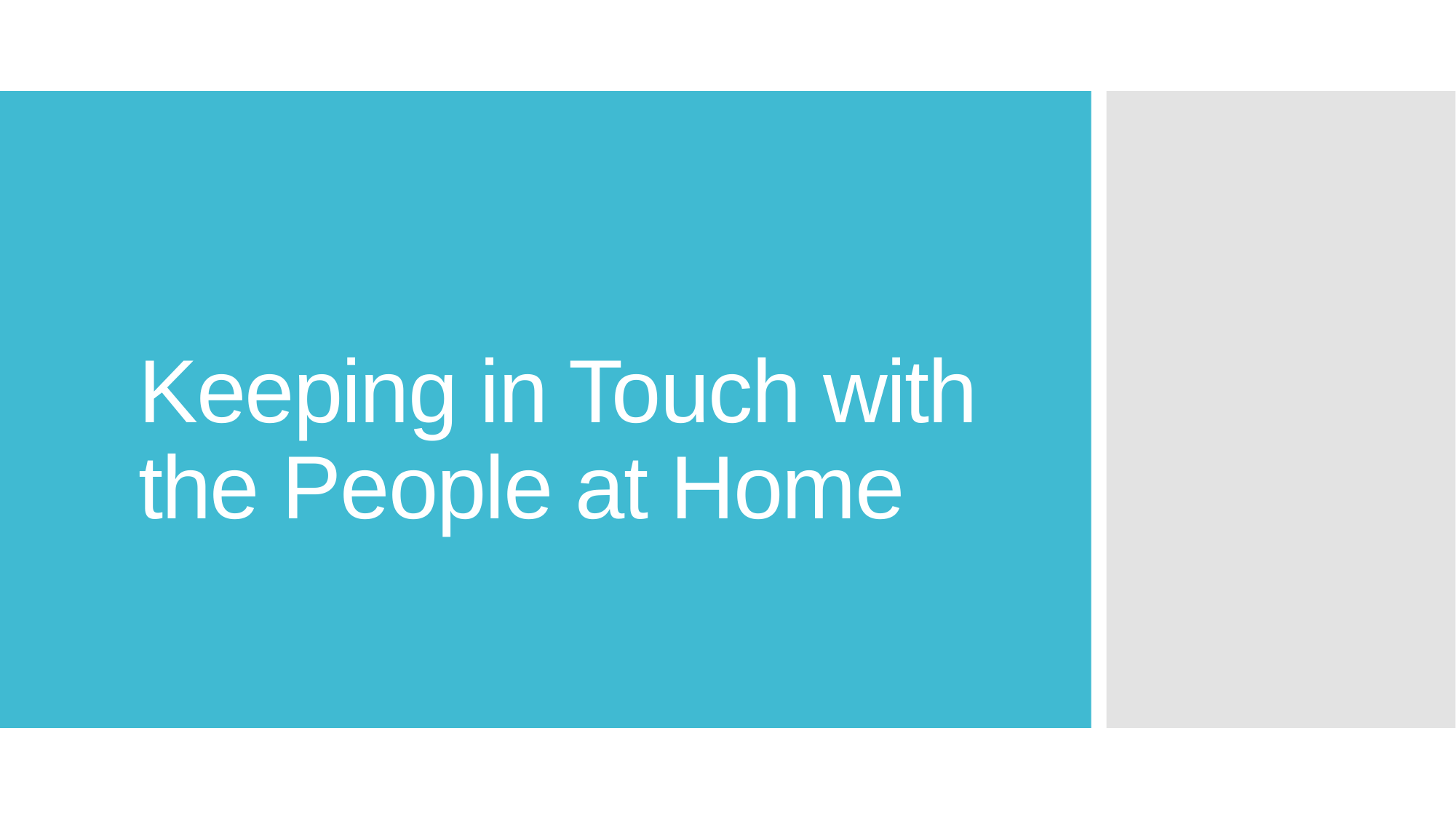

# Keeping in Touch with the People at Home